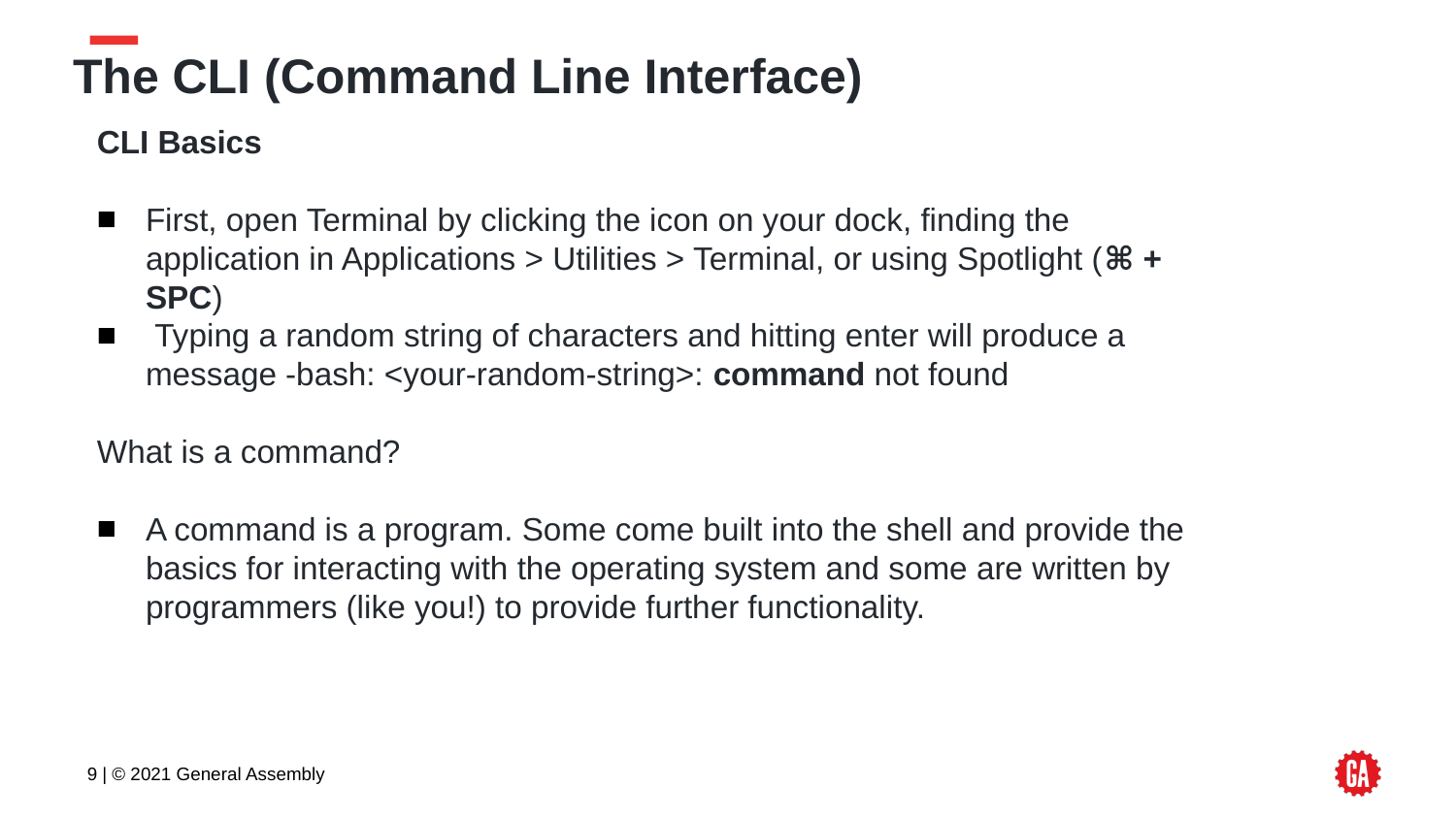

# The CLI (Command Line Interface)
CLI Basics

First, open Terminal by clicking the icon on your dock, finding the application in Applications > Utilities > Terminal, or using Spotlight (⌘ + SPC)
 Typing a random string of characters and hitting enter will produce a message -bash: <your-random-string>: command not found

What is a command?

A command is a program. Some come built into the shell and provide the basics for interacting with the operating system and some are written by programmers (like you!) to provide further functionality.